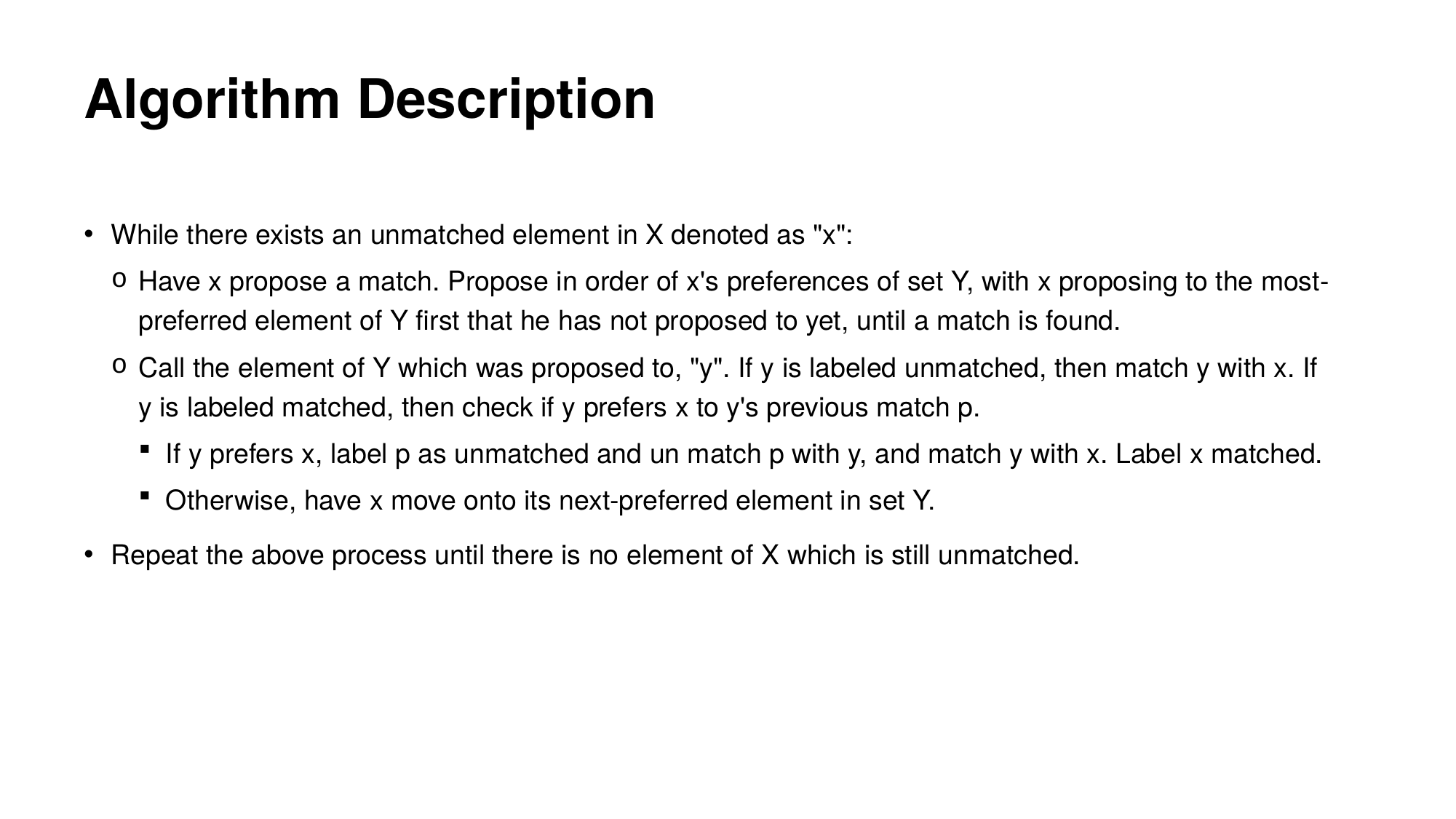

# Algorithm Description
While there exists an unmatched element in X denoted as "x":
Have x propose a match. Propose in order of x's preferences of set Y, with x proposing to the most-preferred element of Y first that he has not proposed to yet, until a match is found.
Call the element of Y which was proposed to, "y". If y is labeled unmatched, then match y with x. If y is labeled matched, then check if y prefers x to y's previous match p.
If y prefers x, label p as unmatched and un match p with y, and match y with x. Label x matched.
Otherwise, have x move onto its next-preferred element in set Y.
Repeat the above process until there is no element of X which is still unmatched.